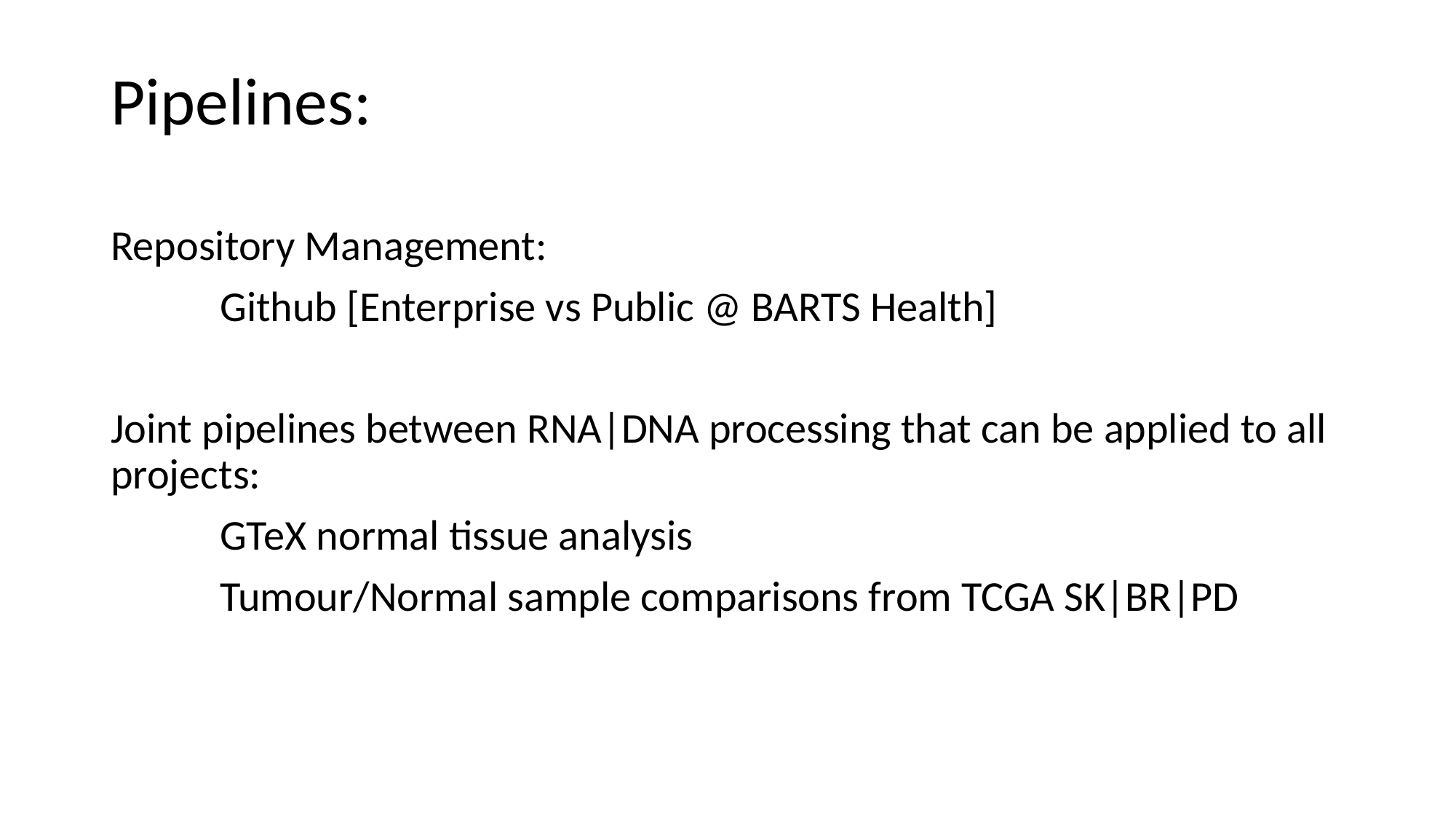

# Pipelines:
Repository Management:
	Github [Enterprise vs Public @ BARTS Health]

Joint pipelines between RNA|DNA processing that can be applied to all projects:
	GTeX normal tissue analysis
	Tumour/Normal sample comparisons from TCGA SK|BR|PD